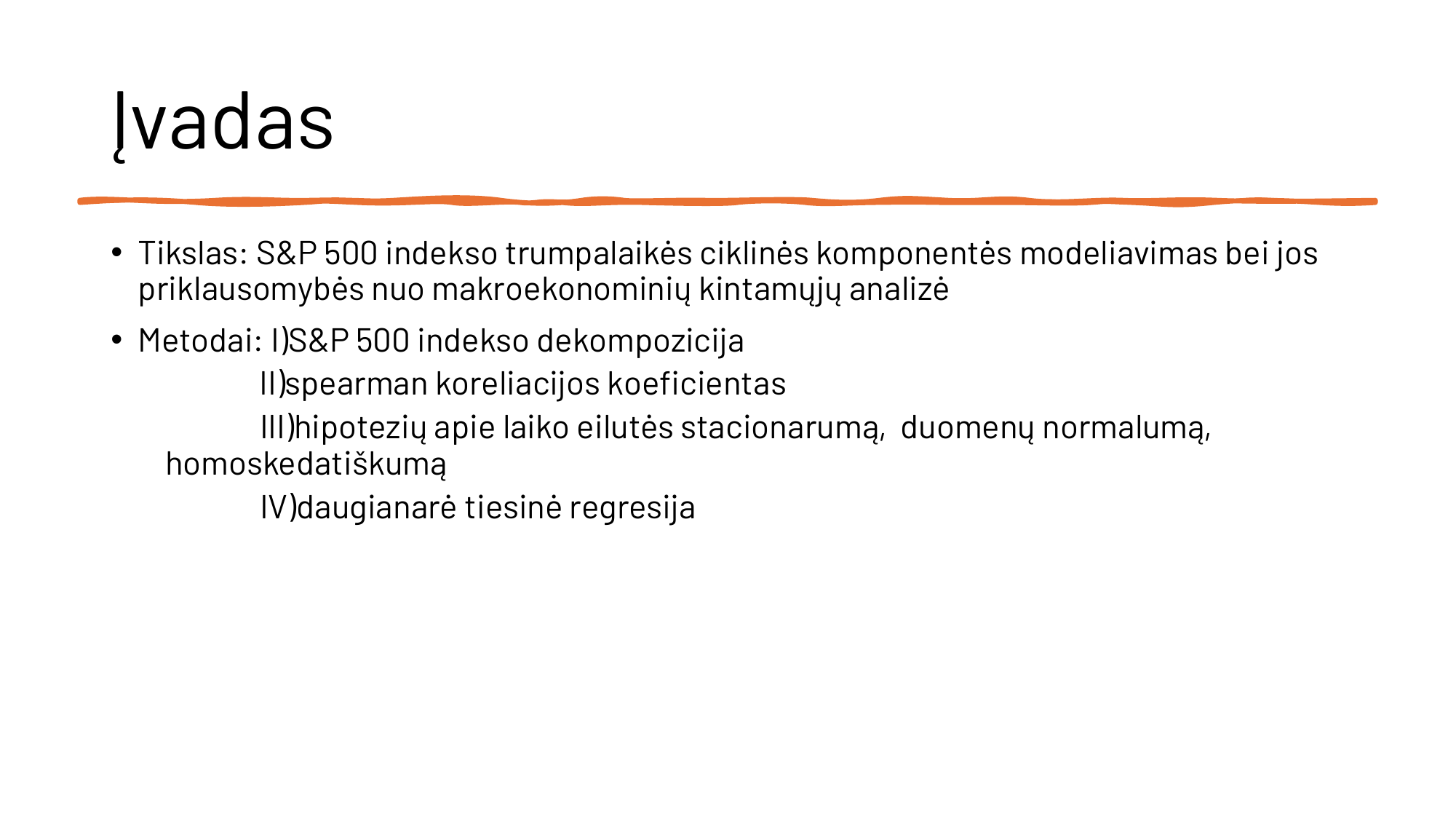

# Įvadas

Tikslas: S&P 500 indekso trumpalaikės ciklinės komponentės modeliavimas bei jos priklausomybės nuo makroekonominių kintamųjų analizė
Metodai: I)S&P 500 indekso dekompozicija
          II)spearman koreliacijos koeficientas
              III)hipotezių apie laiko eilutės stacionarumą,  duomenų normalumą, homoskedatiškumą
              IV)daugianarė tiesinė regresija